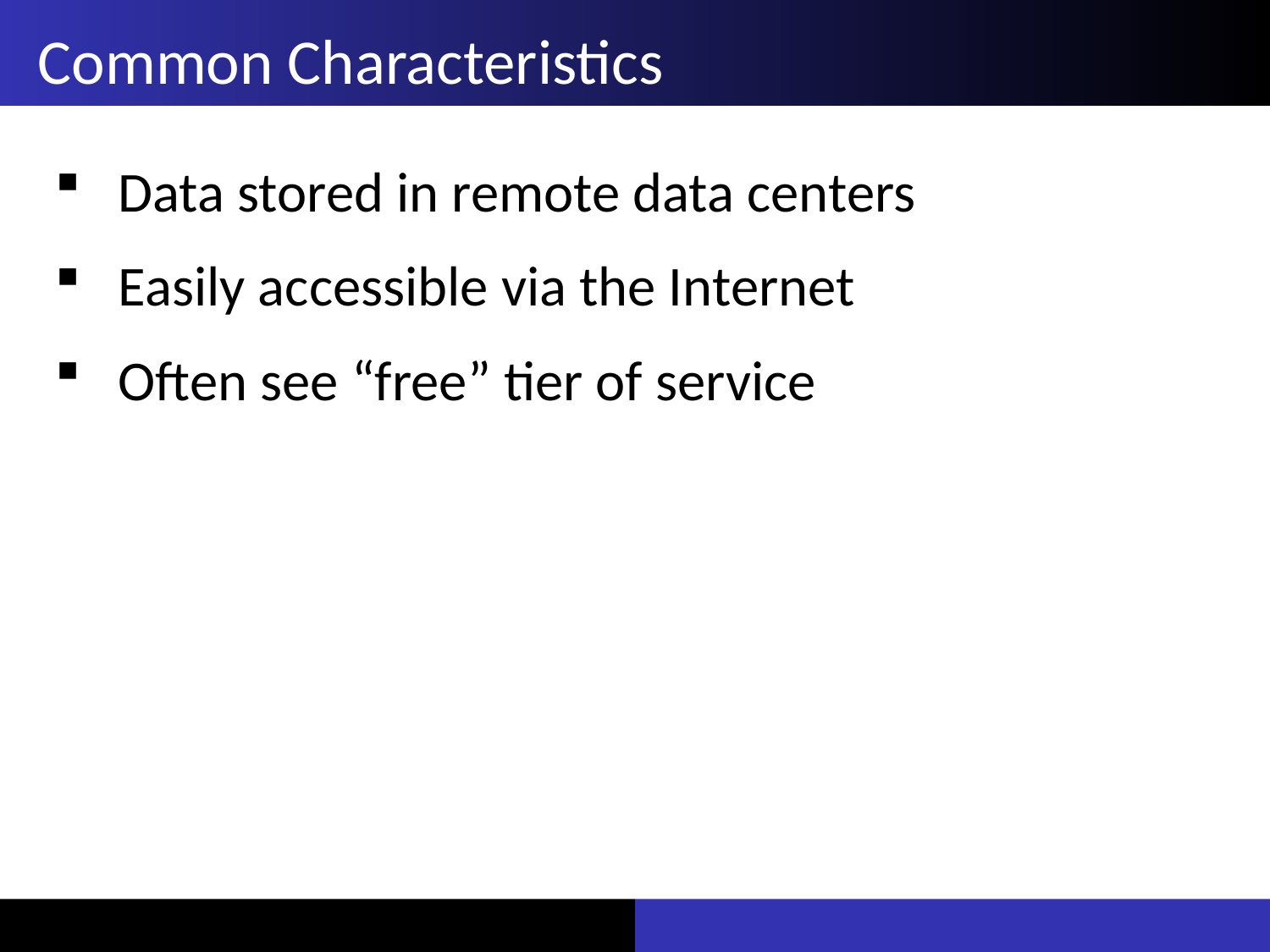

# Common Characteristics
Data stored in remote data centers
Easily accessible via the Internet
Often see “free” tier of service